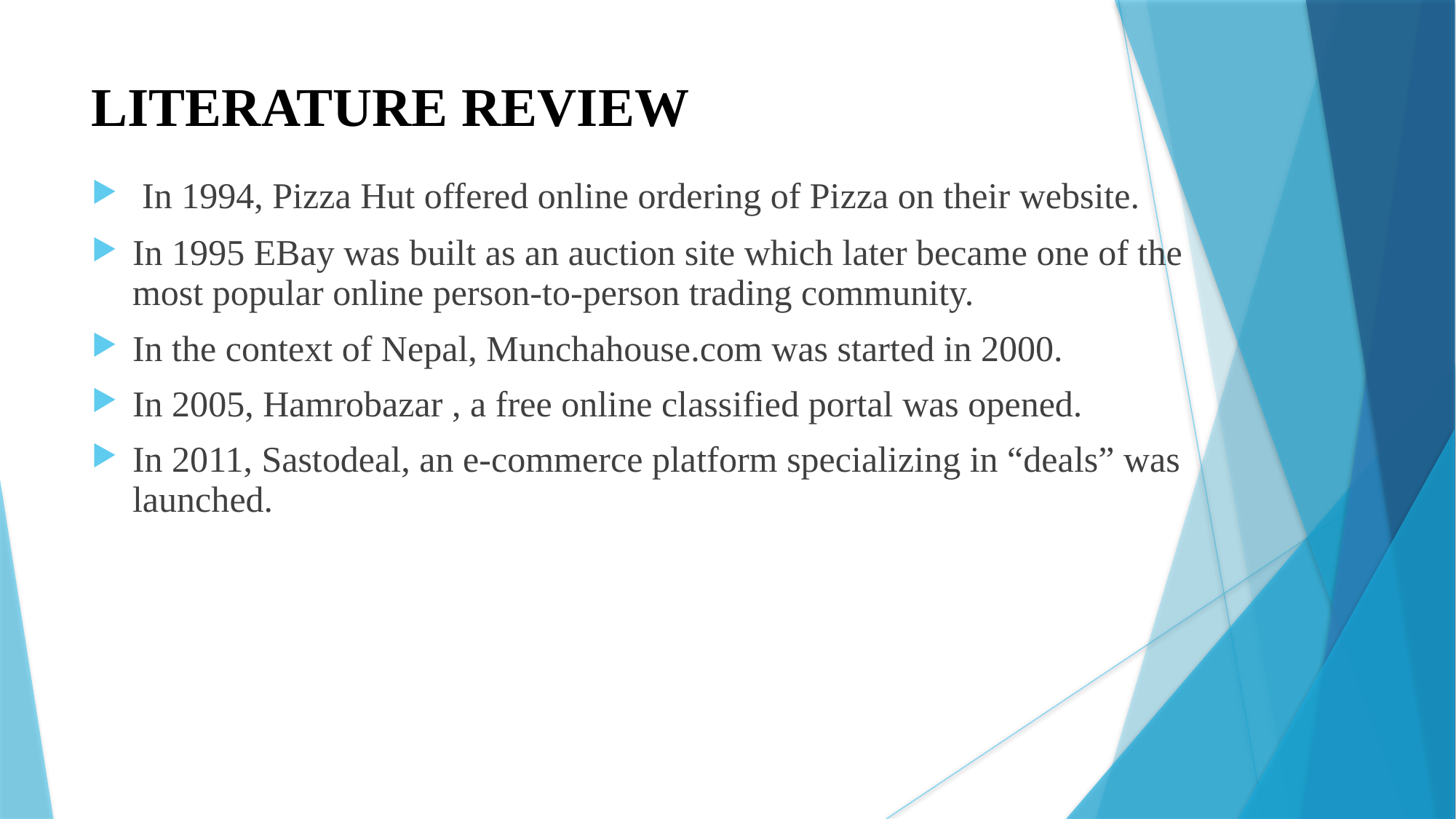

LITERATURE REVIEW
 In 1994, Pizza Hut offered online ordering of Pizza on their website.
In 1995 EBay was built as an auction site which later became one of the most popular online person-to-person trading community.
In the context of Nepal, Munchahouse.com was started in 2000.
In 2005, Hamrobazar , a free online classified portal was opened.
In 2011, Sastodeal, an e-commerce platform specializing in “deals” was launched.